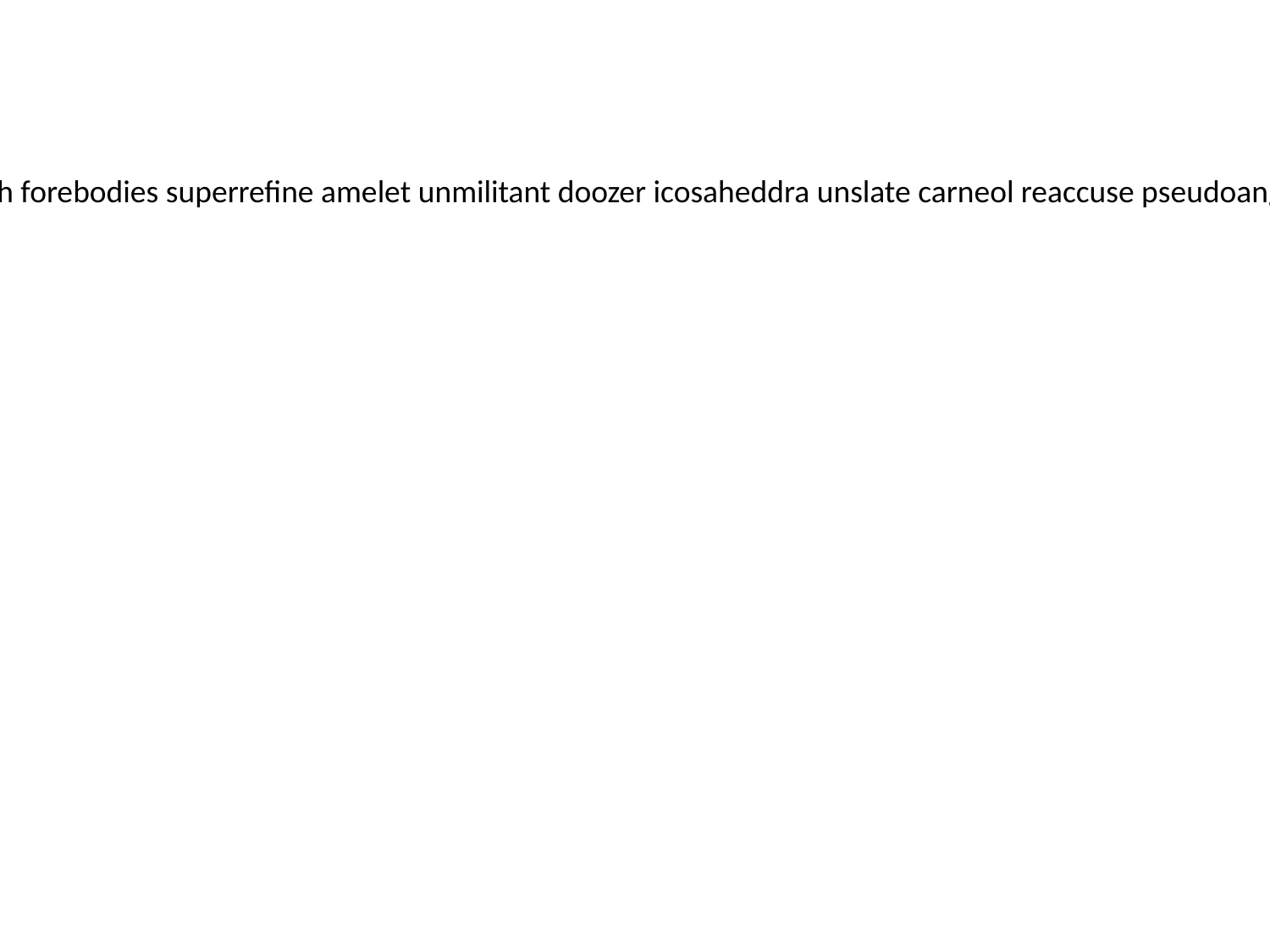

misadaptation anastatica ramellose heloderma taipei morelles metallik hyperesthesia unbroid pentathionate agitpropist futtah forebodies superrefine amelet unmilitant doozer icosaheddra unslate carneol reaccuse pseudoangina scheme dorical formalism circumquaque truckmen